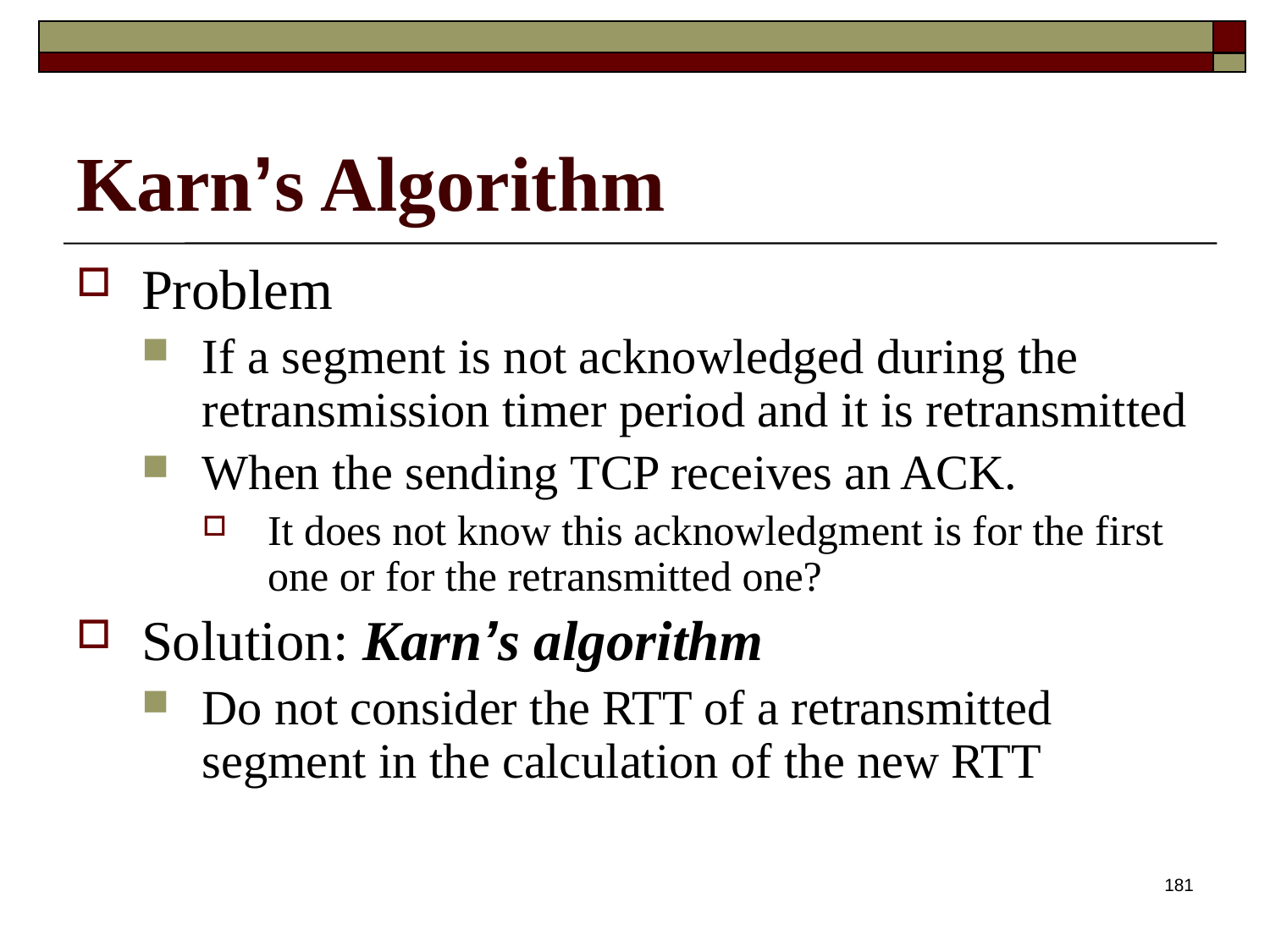

# Karn’s Algorithm
Problem
If a segment is not acknowledged during the retransmission timer period and it is retransmitted
When the sending TCP receives an ACK.
It does not know this acknowledgment is for the first one or for the retransmitted one?
Solution: Karn’s algorithm
Do not consider the RTT of a retransmitted segment in the calculation of the new RTT
181